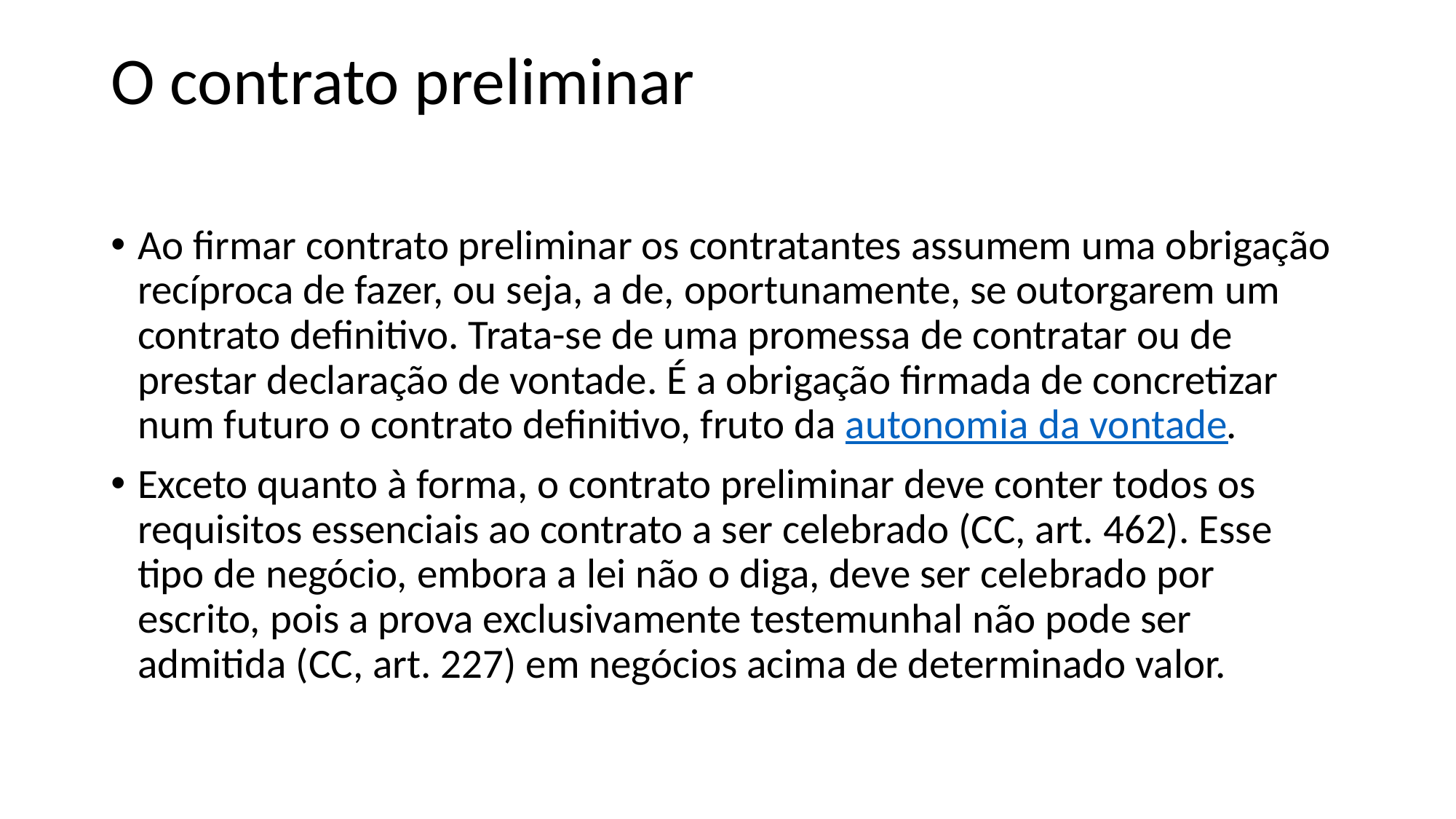

# O contrato preliminar
Ao firmar contrato preliminar os contratantes assumem uma obrigação recíproca de fazer, ou seja, a de, oportunamente, se outorgarem um contrato definitivo. Trata-se de uma promessa de contratar ou de prestar declaração de vontade. É a obrigação firmada de concretizar num futuro o contrato definitivo, fruto da autonomia da vontade.
Exceto quanto à forma, o contrato preliminar deve conter todos os requisitos essenciais ao contrato a ser celebrado (CC, art. 462). Esse tipo de negócio, embora a lei não o diga, deve ser celebrado por escrito, pois a prova exclusivamente testemunhal não pode ser admitida (CC, art. 227) em negócios acima de determinado valor.